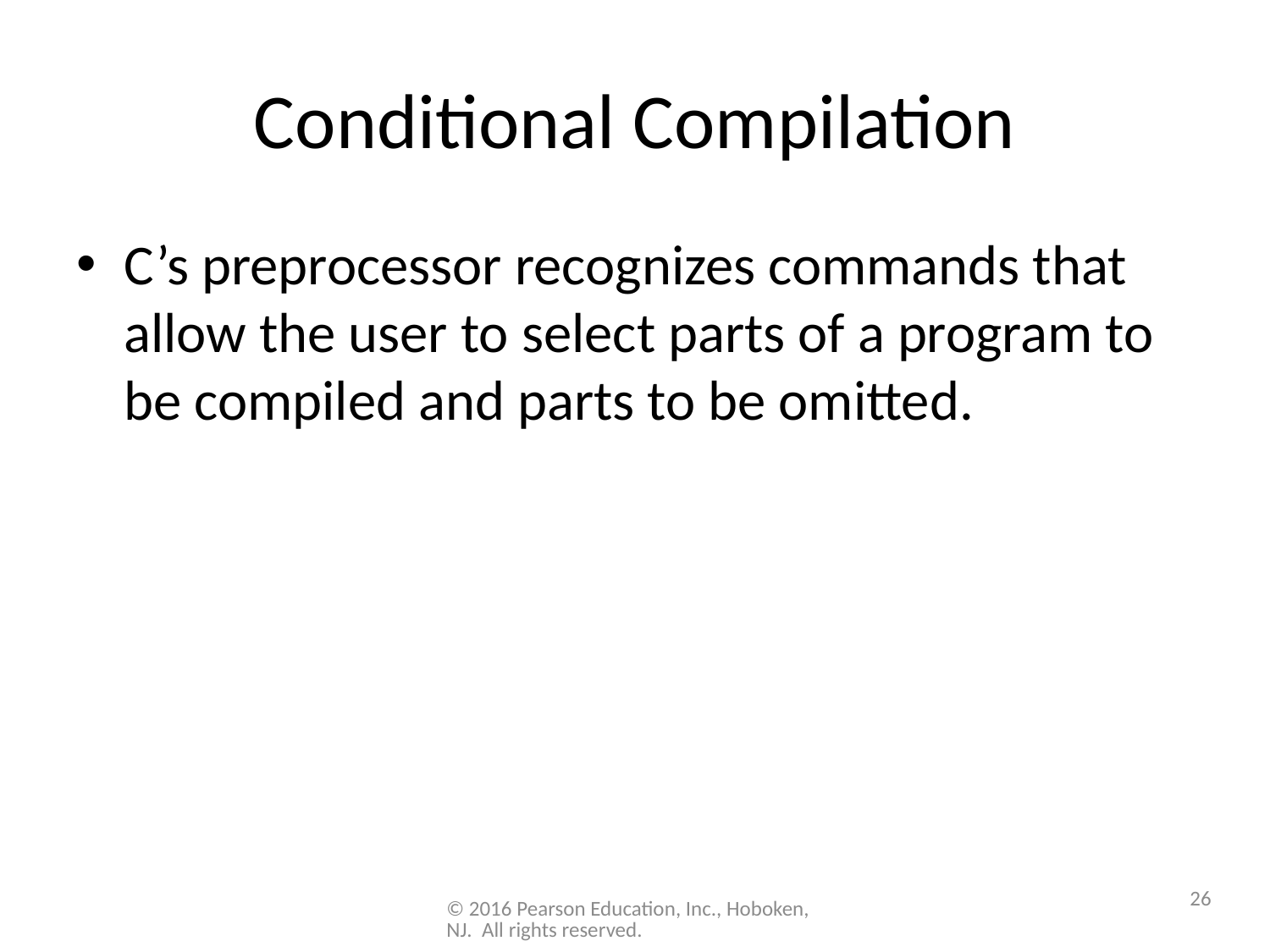

# Conditional Compilation
C’s preprocessor recognizes commands that allow the user to select parts of a program to be compiled and parts to be omitted.
26
© 2016 Pearson Education, Inc., Hoboken, NJ.  All rights reserved.